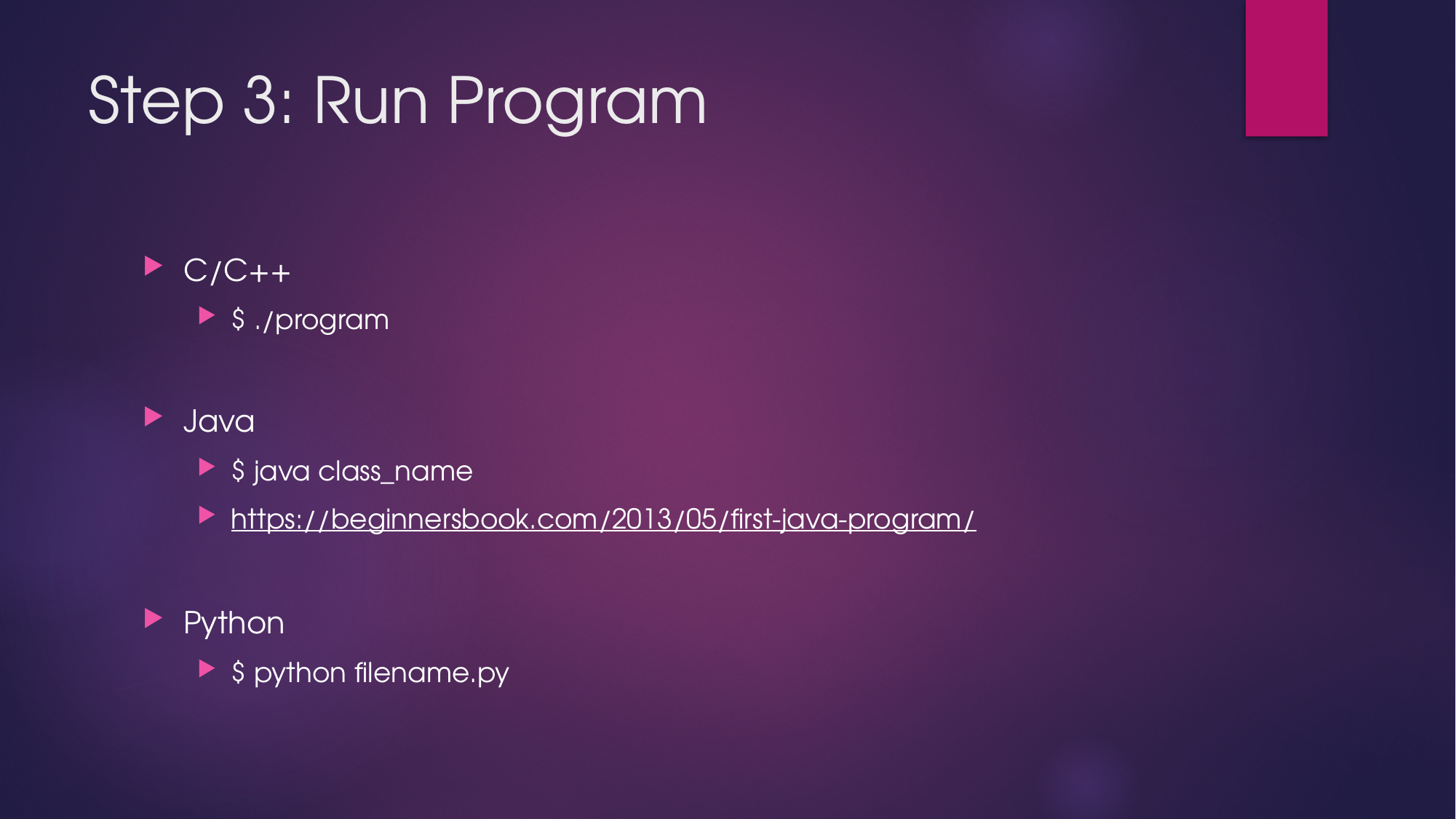

# Step 3: Run Program
C/C++
$ ./program

Java
$ java class_name
https://beginnersbook.com/2013/05/first-java-program/

Python
$ python filename.py